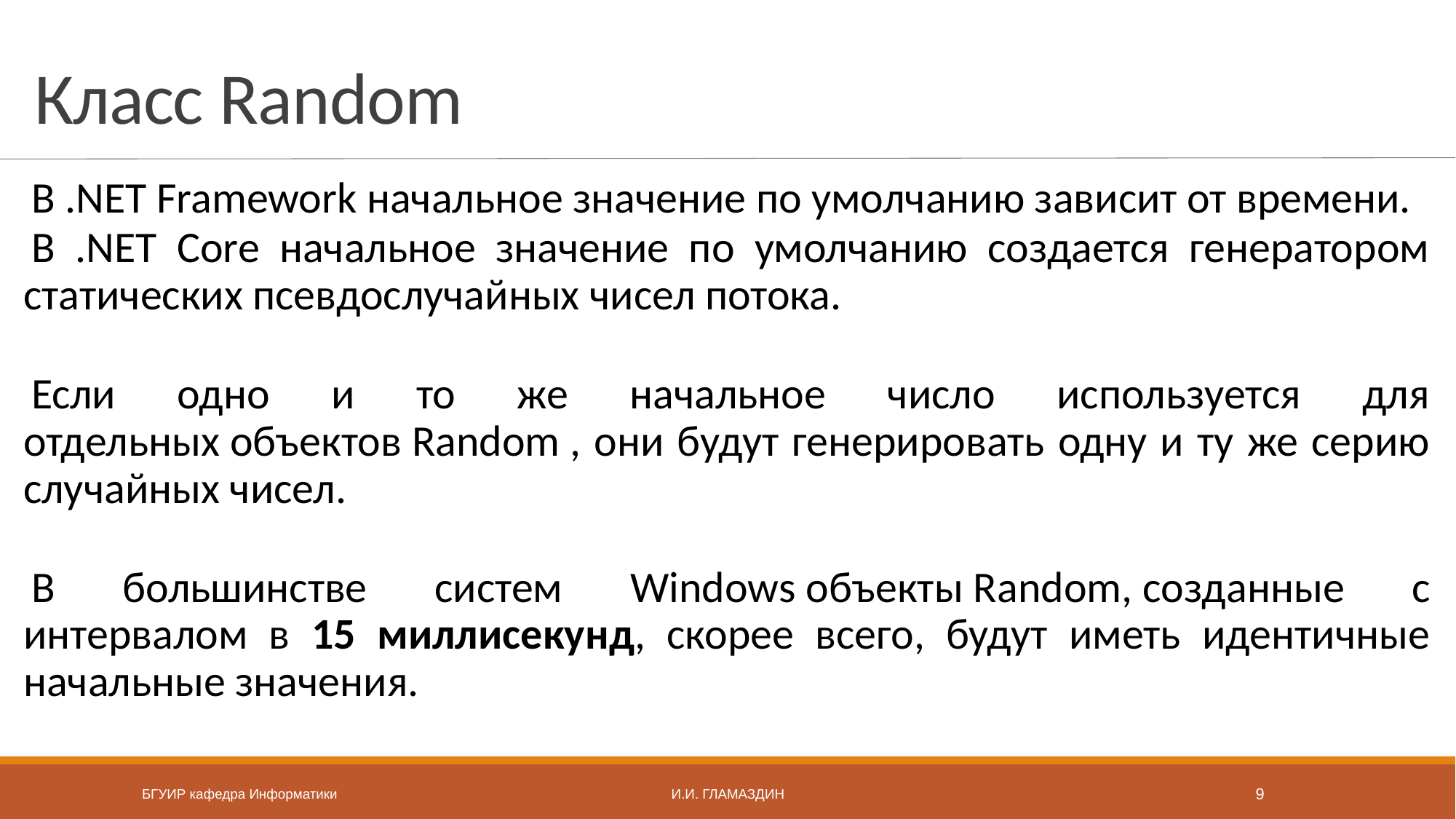

# Класс Random
В .NET Framework начальное значение по умолчанию зависит от времени.
В .NET Core начальное значение по умолчанию создается генератором статических псевдослучайных чисел потока.

Если одно и то же начальное число используется для отдельных объектов Random , они будут генерировать одну и ту же серию случайных чисел.

В большинстве систем Windows объекты Random, созданные с интервалом в 15 миллисекунд, скорее всего, будут иметь идентичные начальные значения.
БГУИР кафедра Информатики
И.И. Гламаздин
9